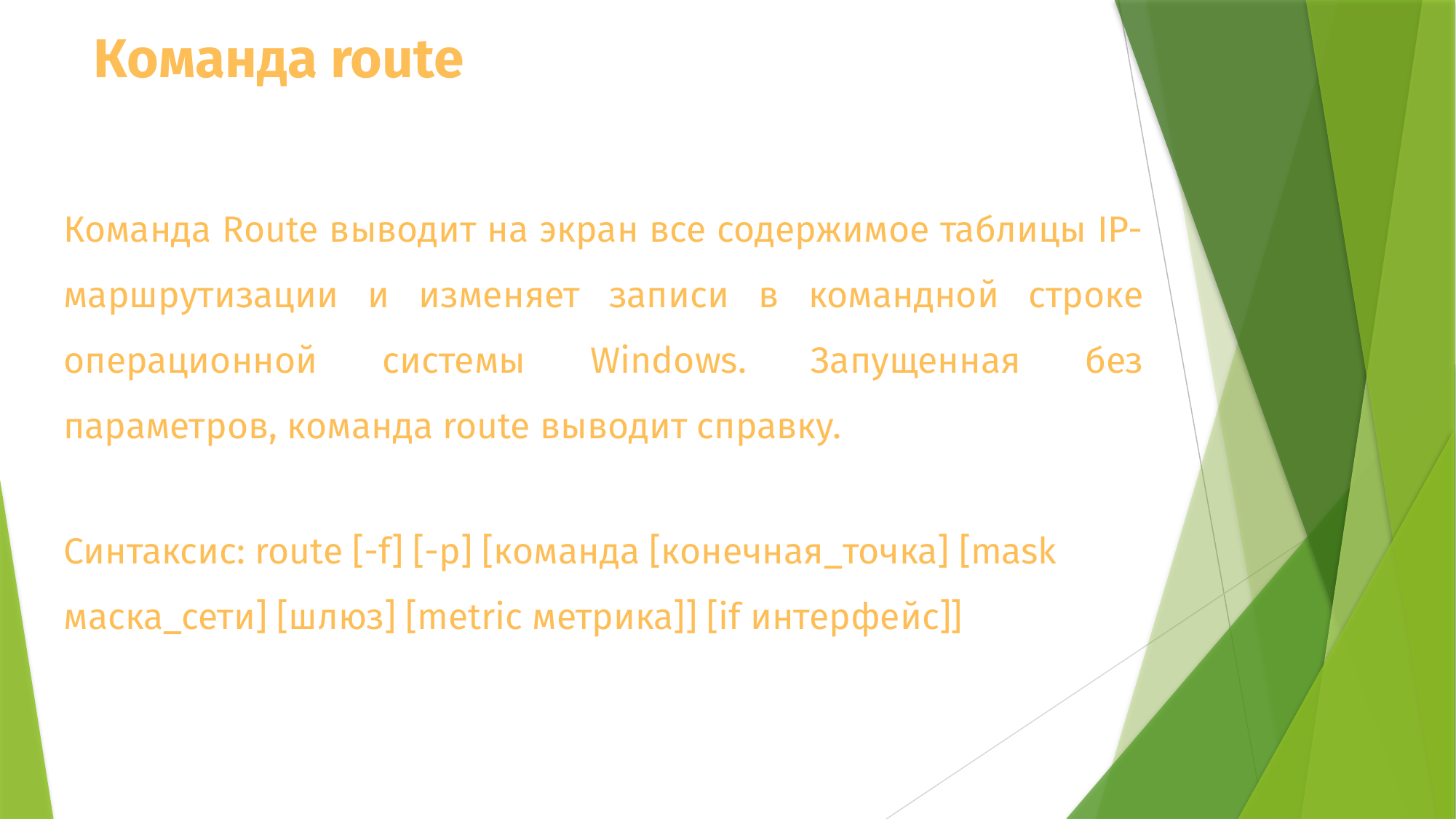

# Команда route
Команда Route выводит на экран все содержимое таблицы IP-маршрутизации и изменяет записи в командной строке операционной системы Windows. Запущенная без параметров, команда route выводит справку.
Синтаксис: route [-f] [-p] [команда [конечная_точка] [mask маска_сети] [шлюз] [metric метрика]] [if интерфейс]]